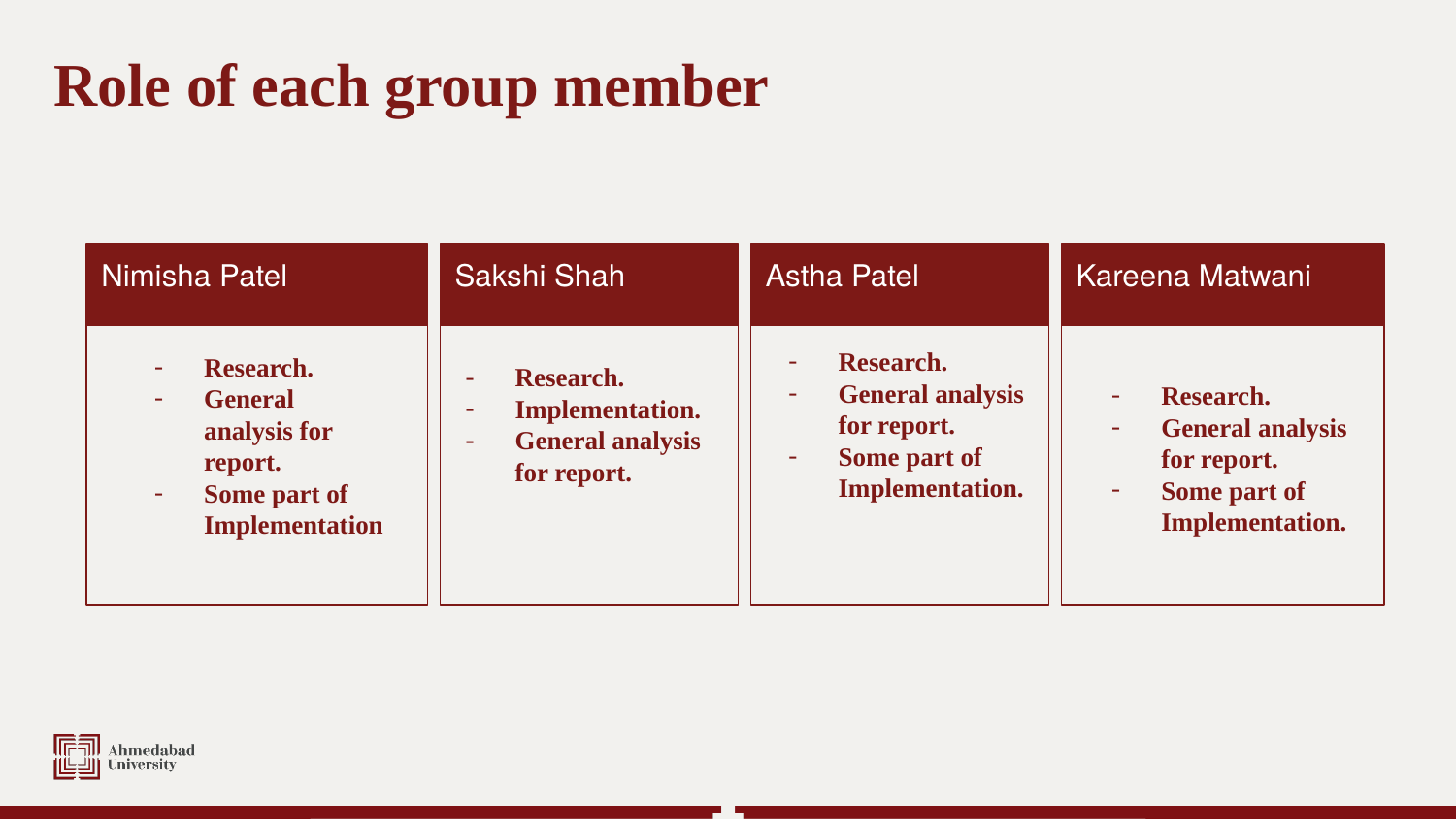

Role of each group member

Nimisha Patel
Sakshi Shah

Astha Patel

Kareena Matwani

Research.
General analysis for report.
Some part of Implementation.
Research.
General analysis for report.
Some part of Implementation

Research.
Implementation.
General analysis for report.
Research.
General analysis for report.
Some part of Implementation.